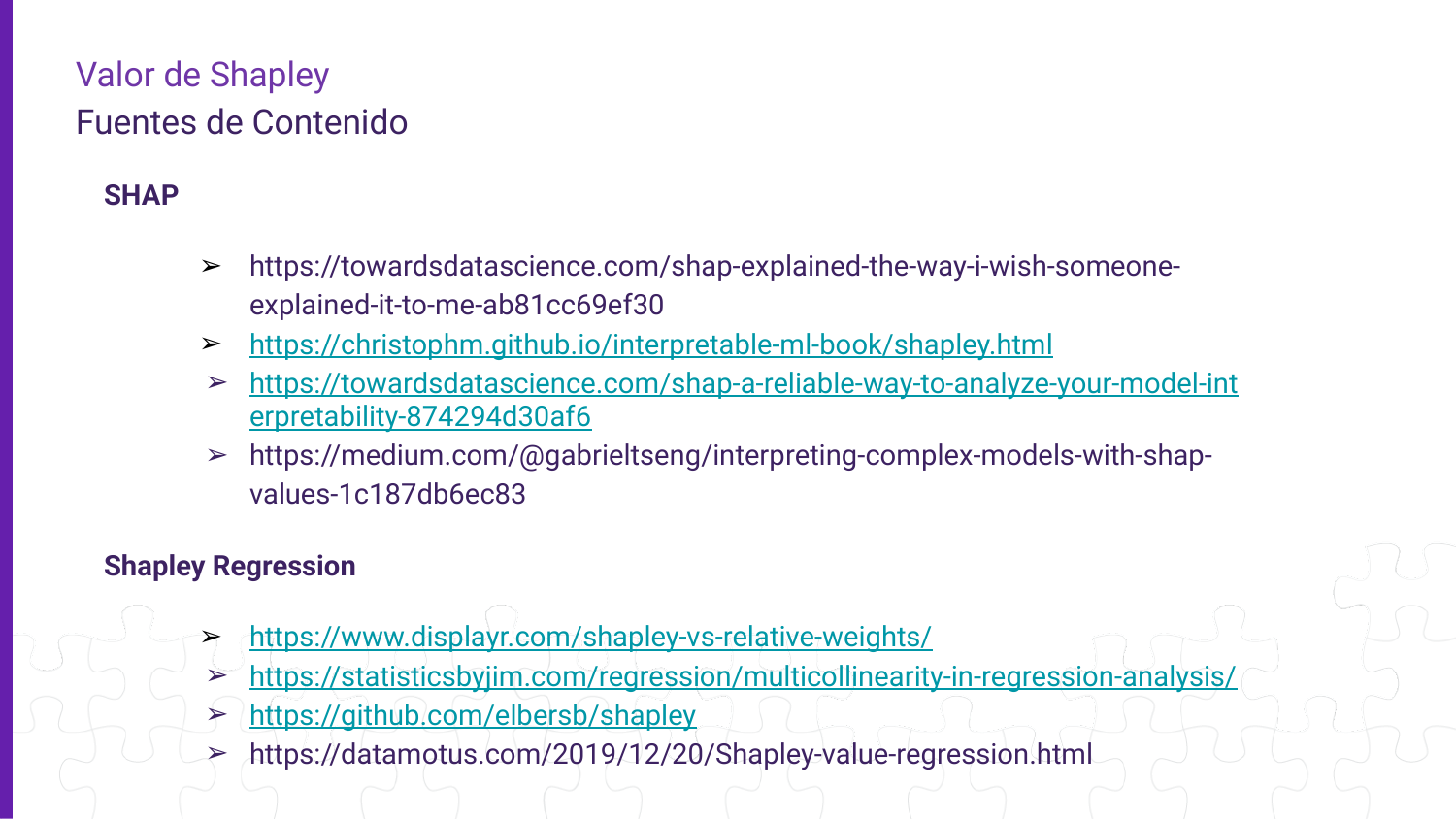

Valor de Shapley

Fuentes de Contenido

SHAP
https://towardsdatascience.com/shap-explained-the-way-i-wish-someone-explained-it-to-me-ab81cc69ef30
https://christophm.github.io/interpretable-ml-book/shapley.html
https://towardsdatascience.com/shap-a-reliable-way-to-analyze-your-model-interpretability-874294d30af6
https://medium.com/@gabrieltseng/interpreting-complex-models-with-shap-values-1c187db6ec83
Shapley Regression
https://www.displayr.com/shapley-vs-relative-weights/
https://statisticsbyjim.com/regression/multicollinearity-in-regression-analysis/
https://github.com/elbersb/shapley
https://datamotus.com/2019/12/20/Shapley-value-regression.html